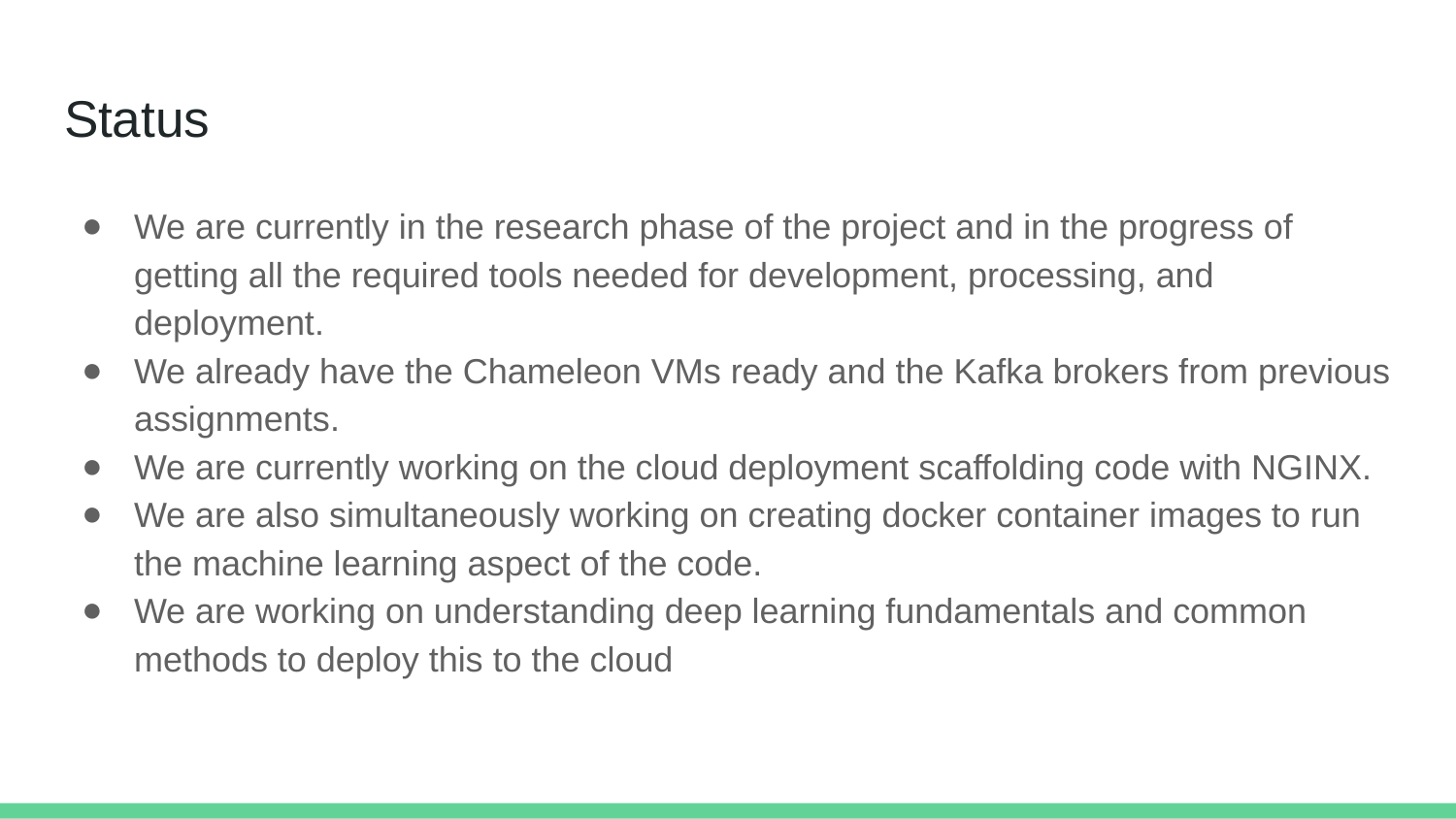

# Status
We are currently in the research phase of the project and in the progress of getting all the required tools needed for development, processing, and deployment.
We already have the Chameleon VMs ready and the Kafka brokers from previous assignments.
We are currently working on the cloud deployment scaffolding code with NGINX.
We are also simultaneously working on creating docker container images to run the machine learning aspect of the code.
We are working on understanding deep learning fundamentals and common methods to deploy this to the cloud